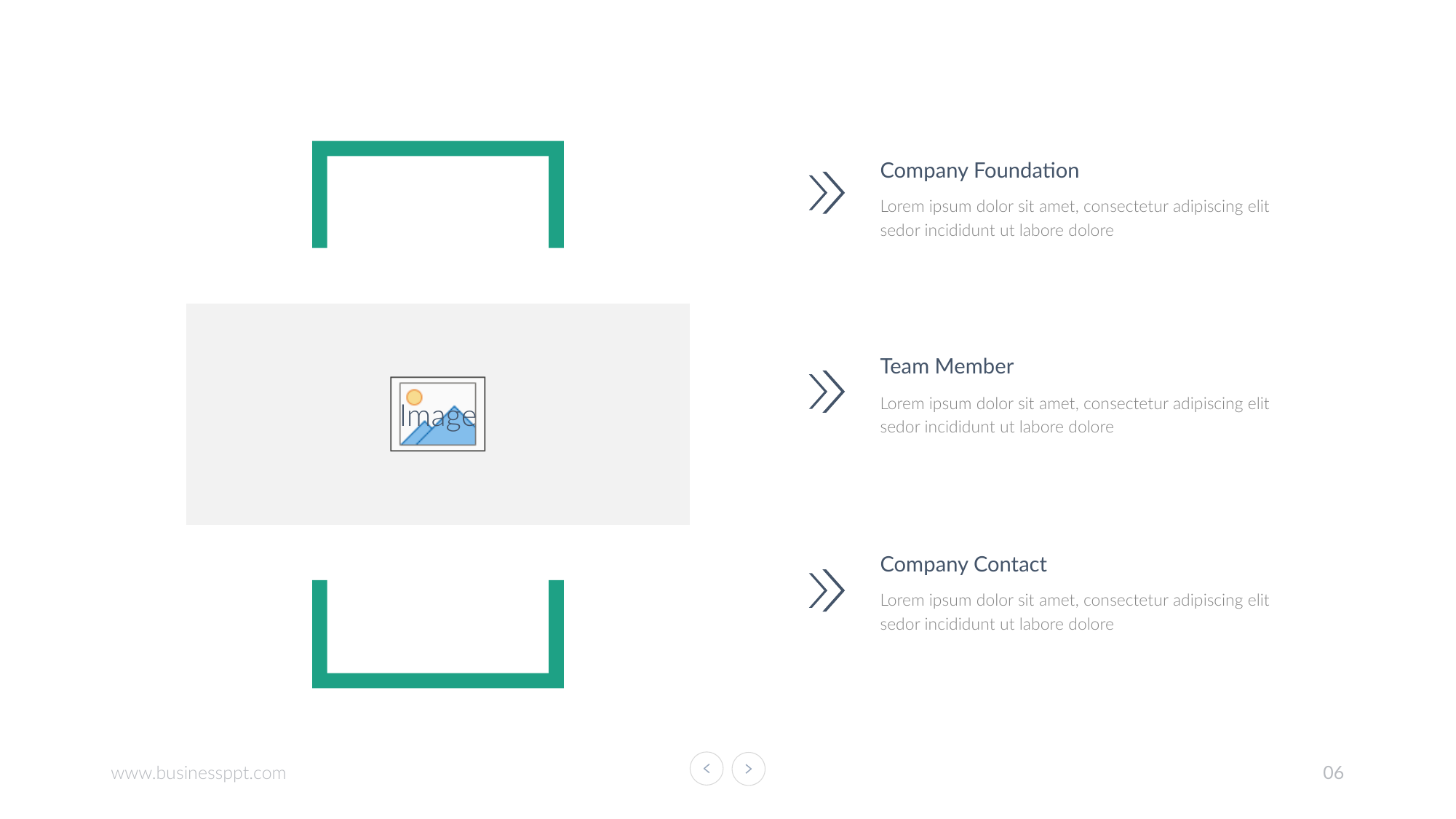

Company Foundation
Lorem ipsum dolor sit amet, consectetur adipiscing elit sedor incididunt ut labore dolore

Team Member
Lorem ipsum dolor sit amet, consectetur adipiscing elit sedor incididunt ut labore dolore

Company Contact

Lorem ipsum dolor sit amet, consectetur adipiscing elit sedor incididunt ut labore dolore

Introduction
About The Company
www.businessppt.com
06